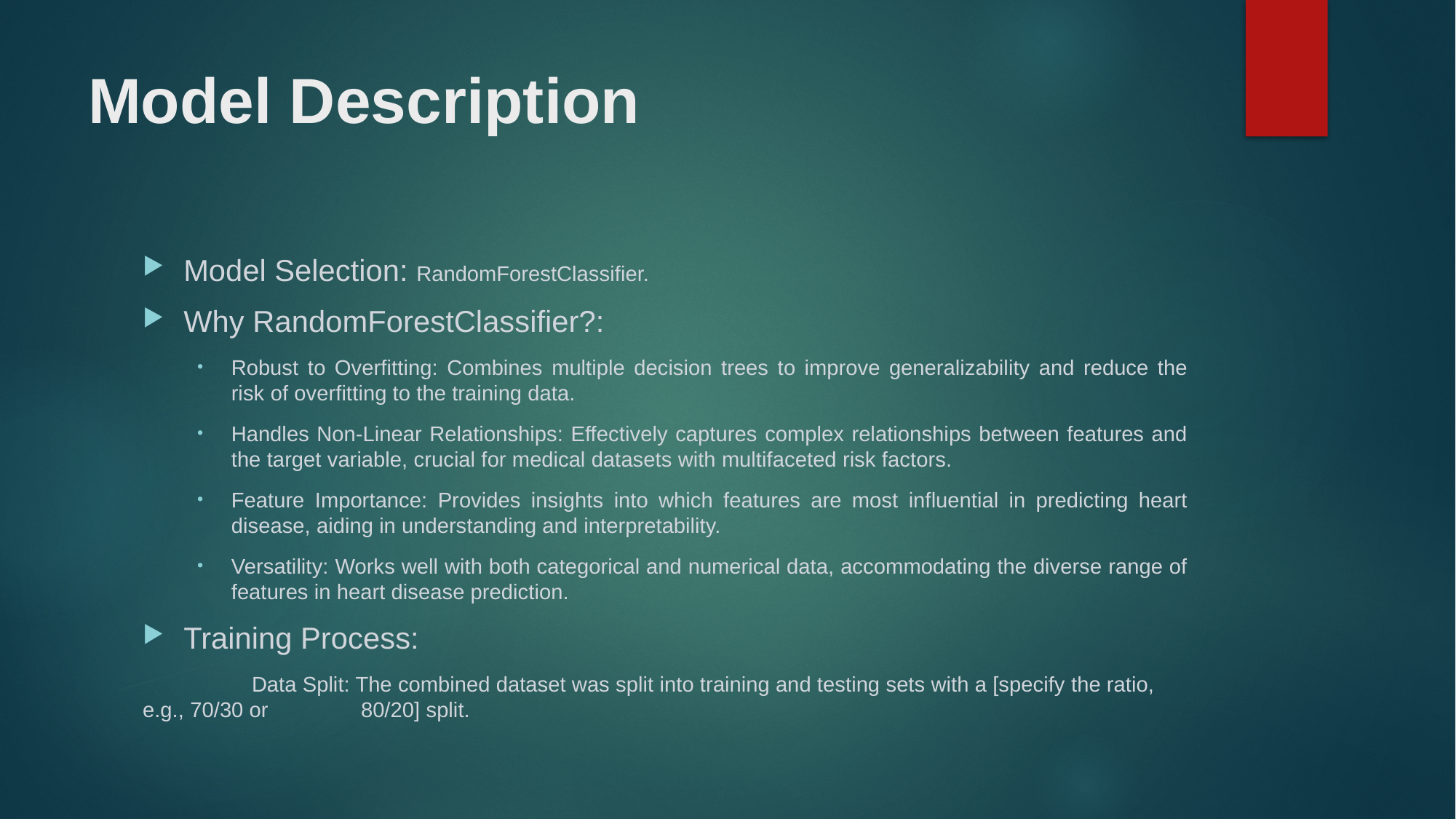

# Model Description
Model Selection: RandomForestClassifier.
Why RandomForestClassifier?:
Robust to Overfitting: Combines multiple decision trees to improve generalizability and reduce the risk of overfitting to the training data.
Handles Non-Linear Relationships: Effectively captures complex relationships between features and the target variable, crucial for medical datasets with multifaceted risk factors.
Feature Importance: Provides insights into which features are most influential in predicting heart disease, aiding in understanding and interpretability.
Versatility: Works well with both categorical and numerical data, accommodating the diverse range of features in heart disease prediction.
Training Process:
	Data Split: The combined dataset was split into training and testing sets with a [specify the ratio, e.g., 70/30 or 	80/20] split.